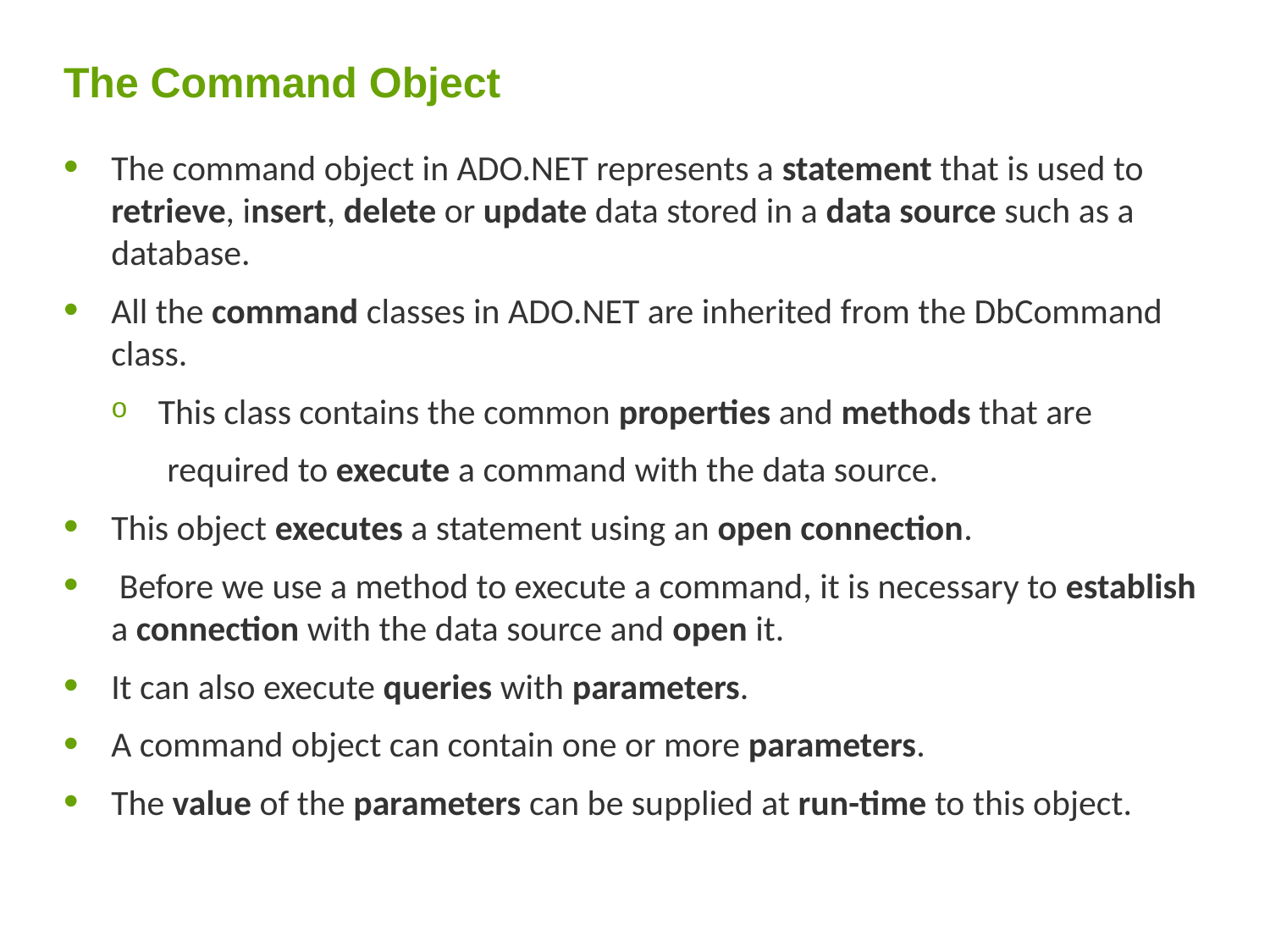

# The Command Object
The command object in ADO.NET represents a statement that is used to retrieve, insert, delete or update data stored in a data source such as a database.
All the command classes in ADO.NET are inherited from the DbCommand class.
This class contains the common properties and methods that are
       required to execute a command with the data source.
This object executes a statement using an open connection.
 Before we use a method to execute a command, it is necessary to establish a connection with the data source and open it.
It can also execute queries with parameters.
A command object can contain one or more parameters.
The value of the parameters can be supplied at run-time to this object.